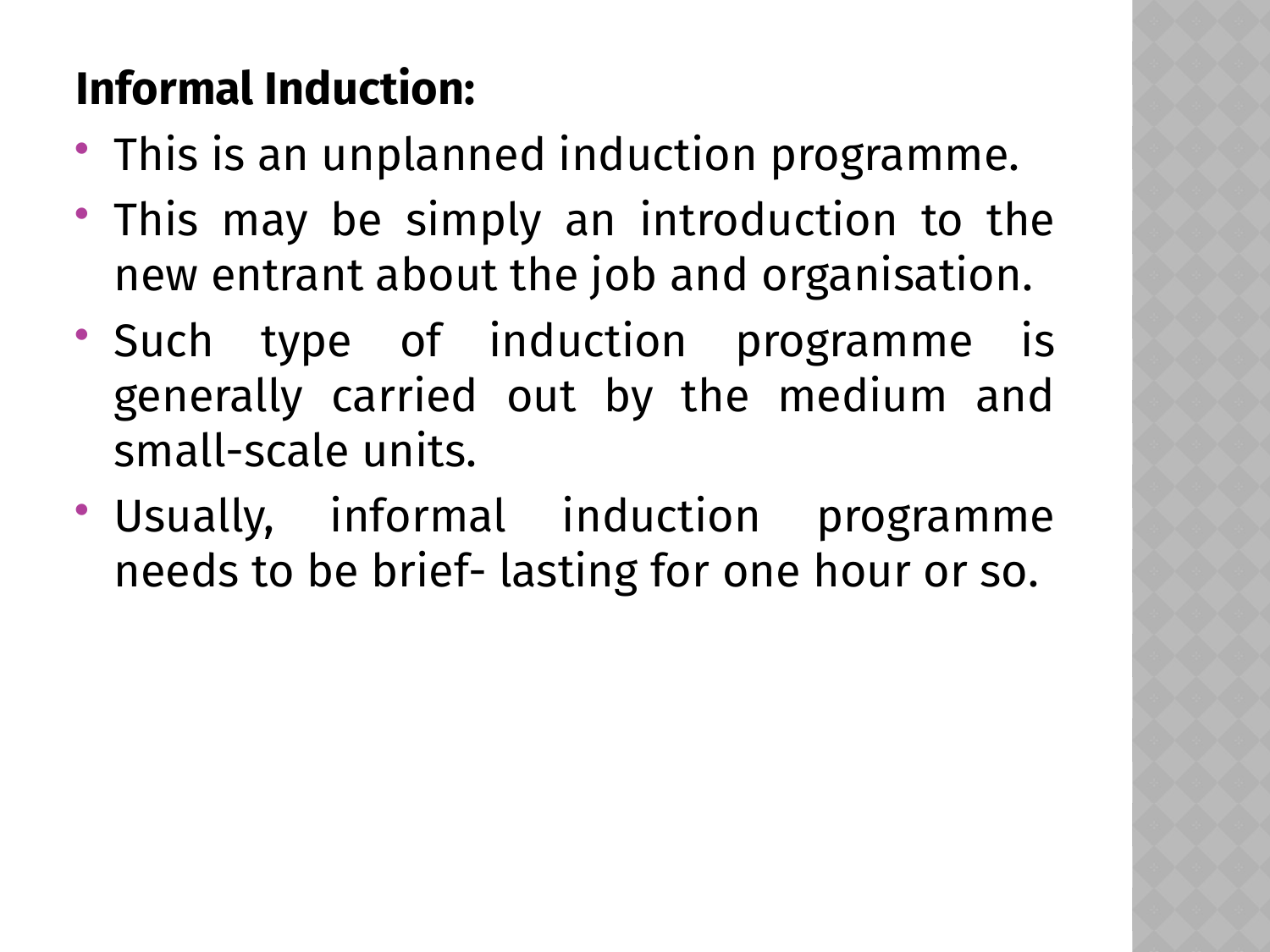

Informal Induction:
This is an unplanned induction programme.
This may be simply an introduction to the new entrant about the job and organisation.
Such type of induction programme is generally carried out by the medium and small-scale units.
Usually, informal induction programme needs to be brief- lasting for one hour or so.